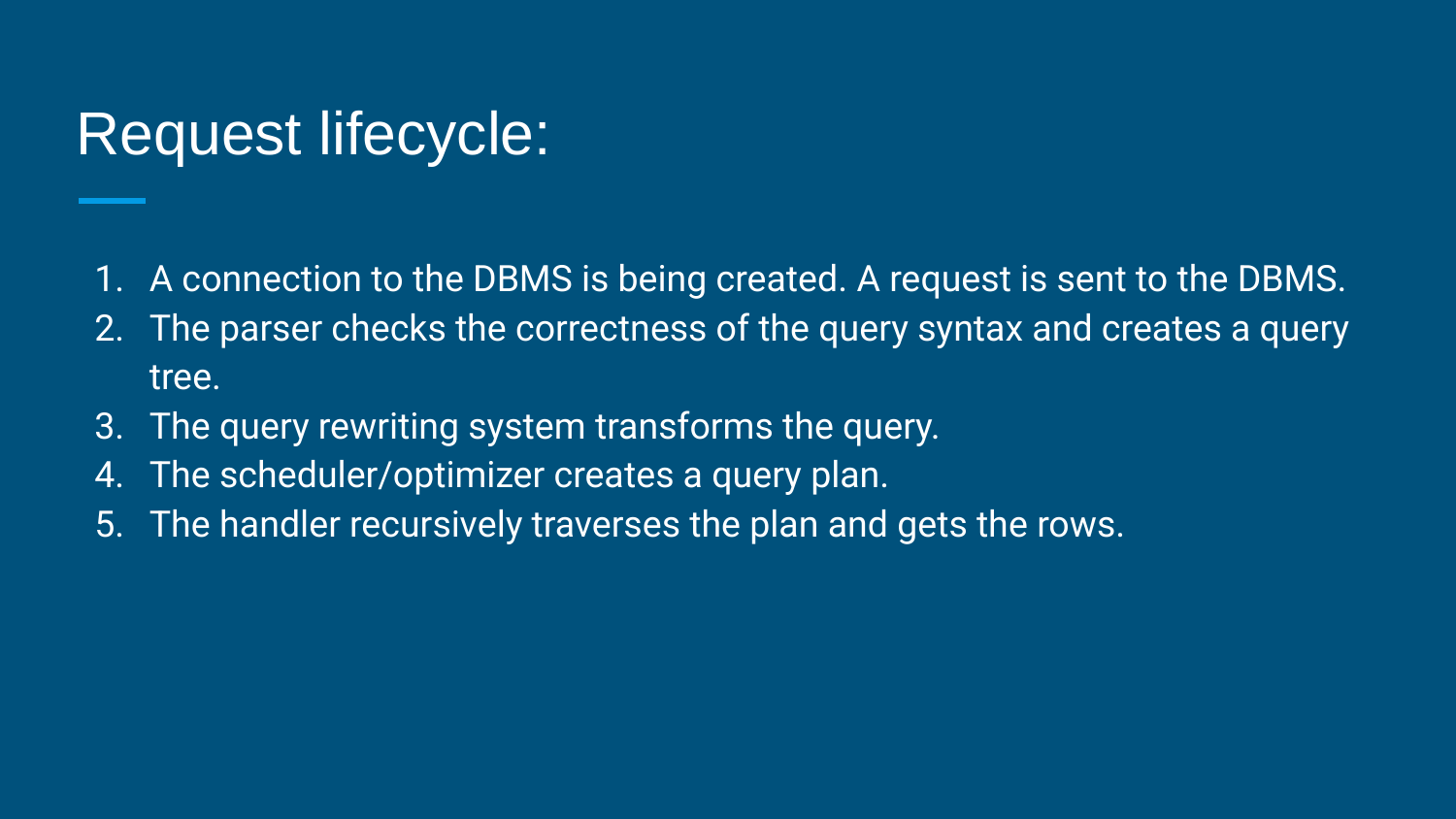

# Request lifecycle:
A connection to the DBMS is being created. A request is sent to the DBMS.
The parser checks the correctness of the query syntax and creates a query tree.
The query rewriting system transforms the query.
The scheduler/optimizer creates a query plan.
The handler recursively traverses the plan and gets the rows.